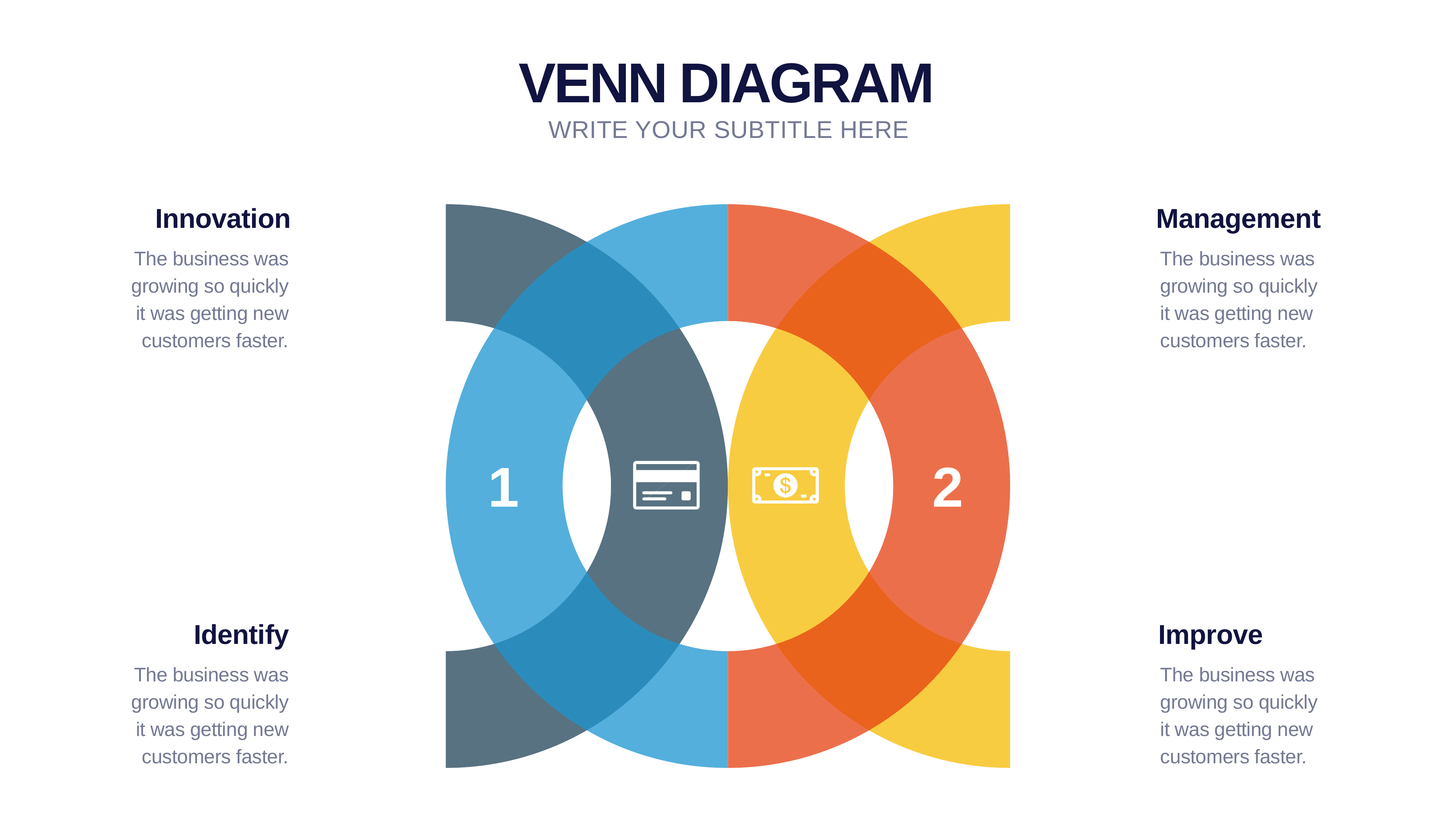

VENN DIAGRAM
WRITE YOUR SUBTITLE HERE
Innovation
Management

The business was growing so quickly it was getting new customers faster.
The business was growing so quickly it was getting new customers faster.
1
2

Identify
Improve
The business was growing so quickly it was getting new customers faster.
The business was growing so quickly it was getting new customers faster.